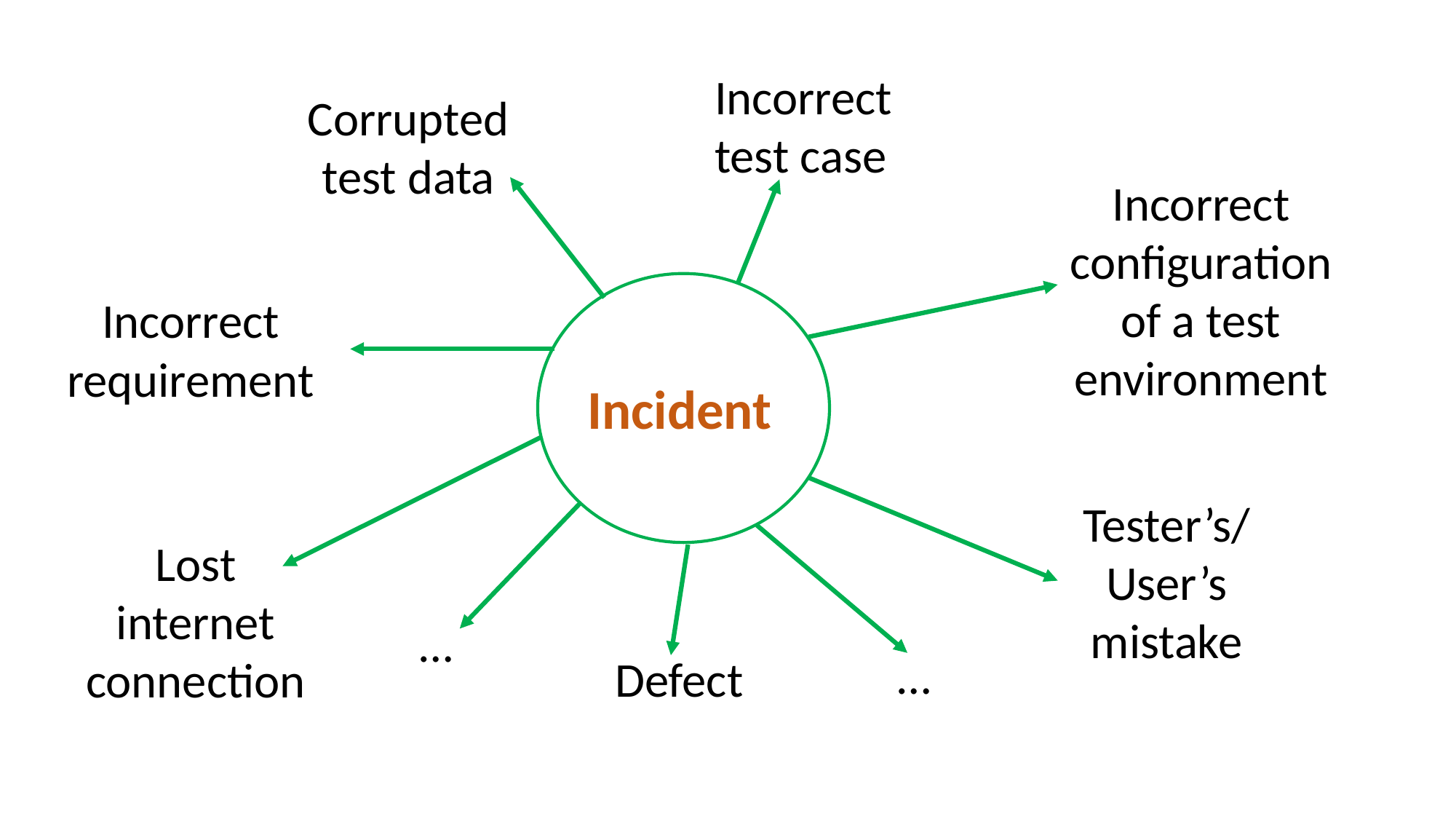

Incorrect test case
Corrupted test data
Incorrect configuration of a test environment

Incorrect requirement
Incident
Tester’s/User’s mistake
Lost internet connection
…
…
Defect